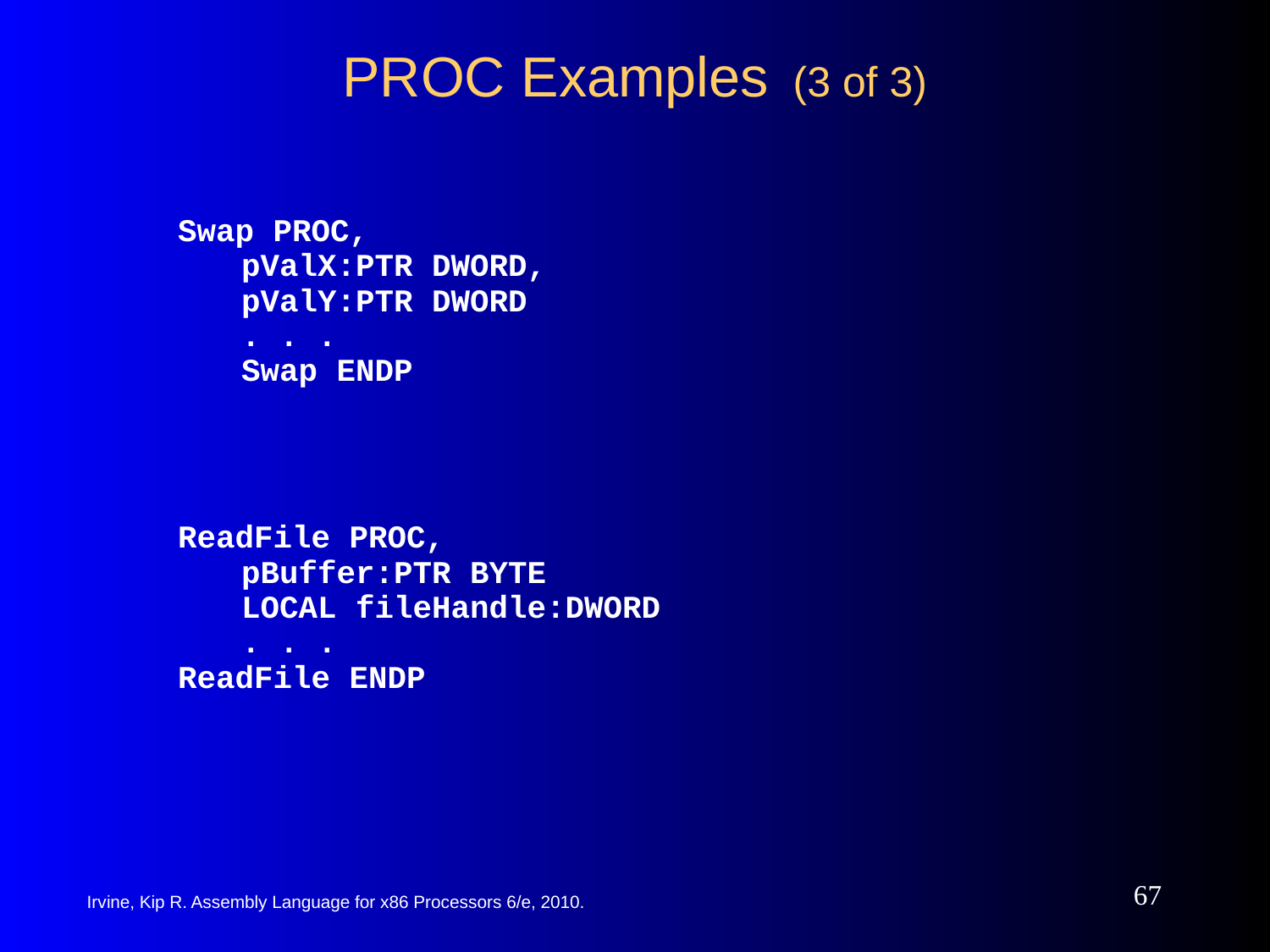

# PROC Examples  (3 of 3)
Swap PROC,
pValX:PTR DWORD,
pValY:PTR DWORD
. . .
Swap ENDP
ReadFile PROC,
	pBuffer:PTR BYTE
	LOCAL fileHandle:DWORD
	. . .
ReadFile ENDP
67
Irvine, Kip R. Assembly Language for x86 Processors 6/e, 2010.